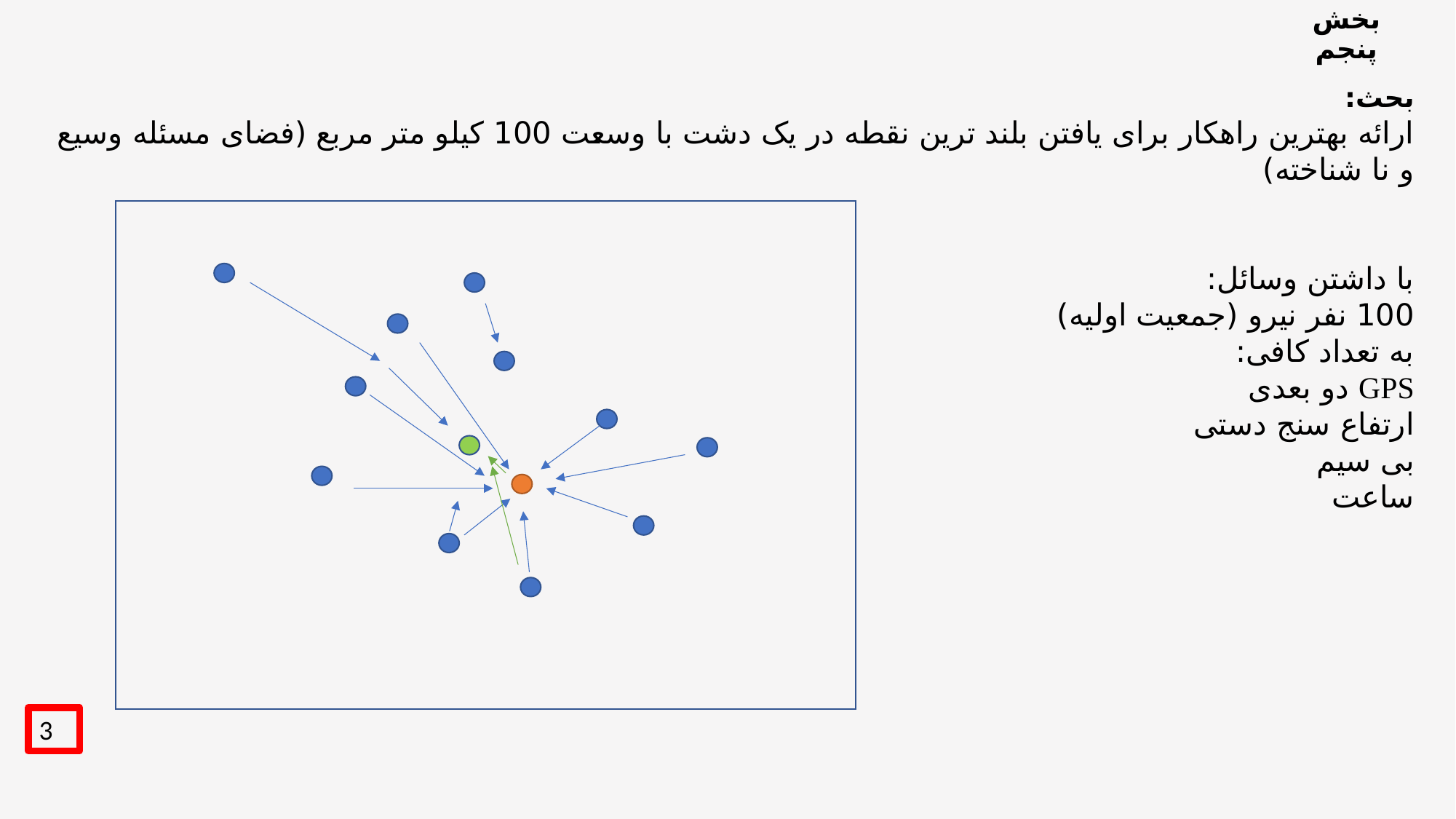

# بخش پنجم
بحث:
ارائه بهترین راهکار برای یافتن بلند ترین نقطه در یک دشت با وسعت 100 کیلو متر مربع (فضای مسئله وسیع و نا شناخته)

با داشتن وسائل:
100 نفر نیرو (جمعیت اولیه)
به تعداد کافی:
GPS دو بعدی
ارتفاع سنج دستی
بی سیم
ساعت

3